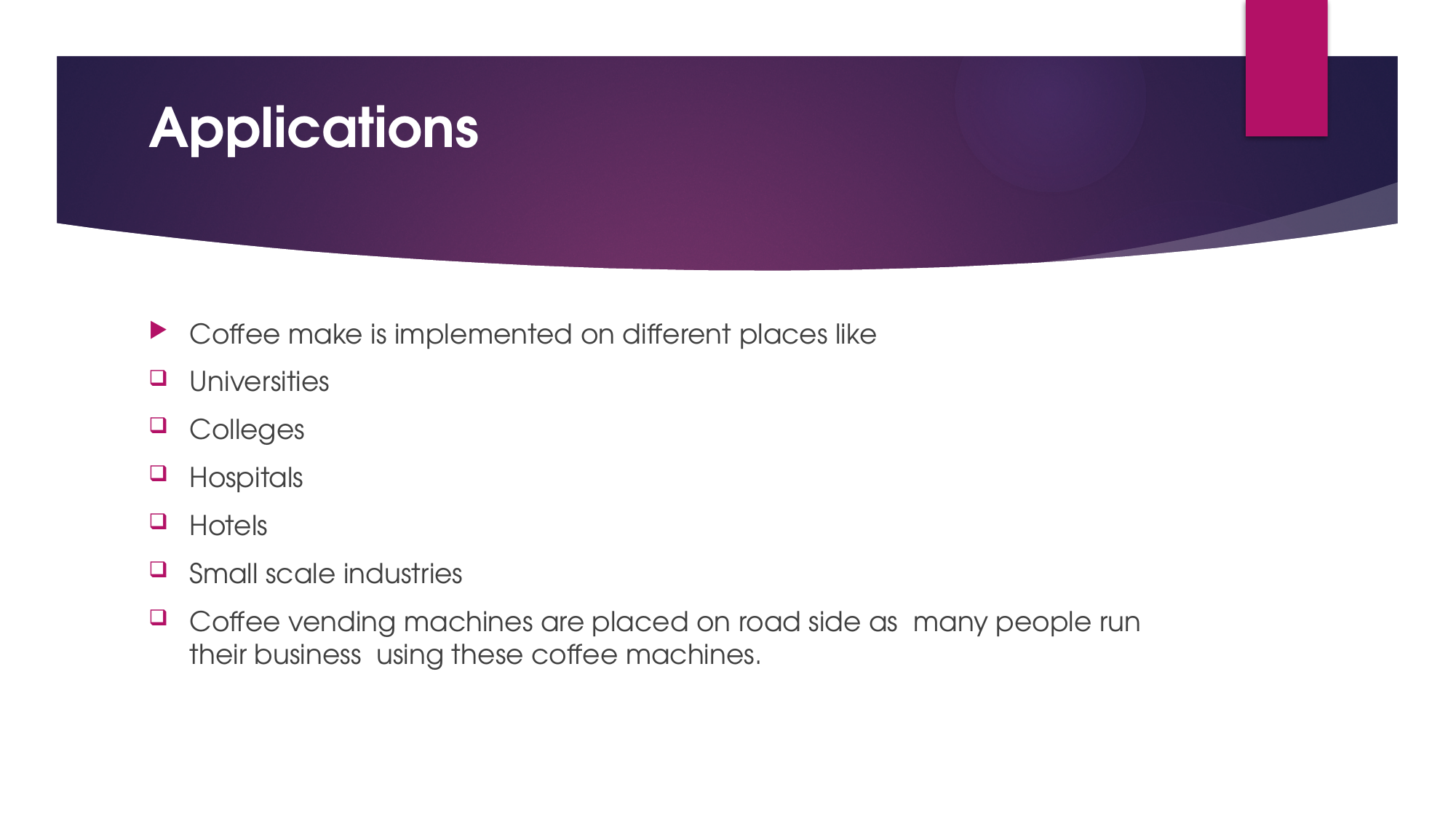

# Applications
Coffee make is implemented on different places like
Universities
Colleges
Hospitals
Hotels
Small scale industries
Coffee vending machines are placed on road side as  many people run their business  using these coffee machines.